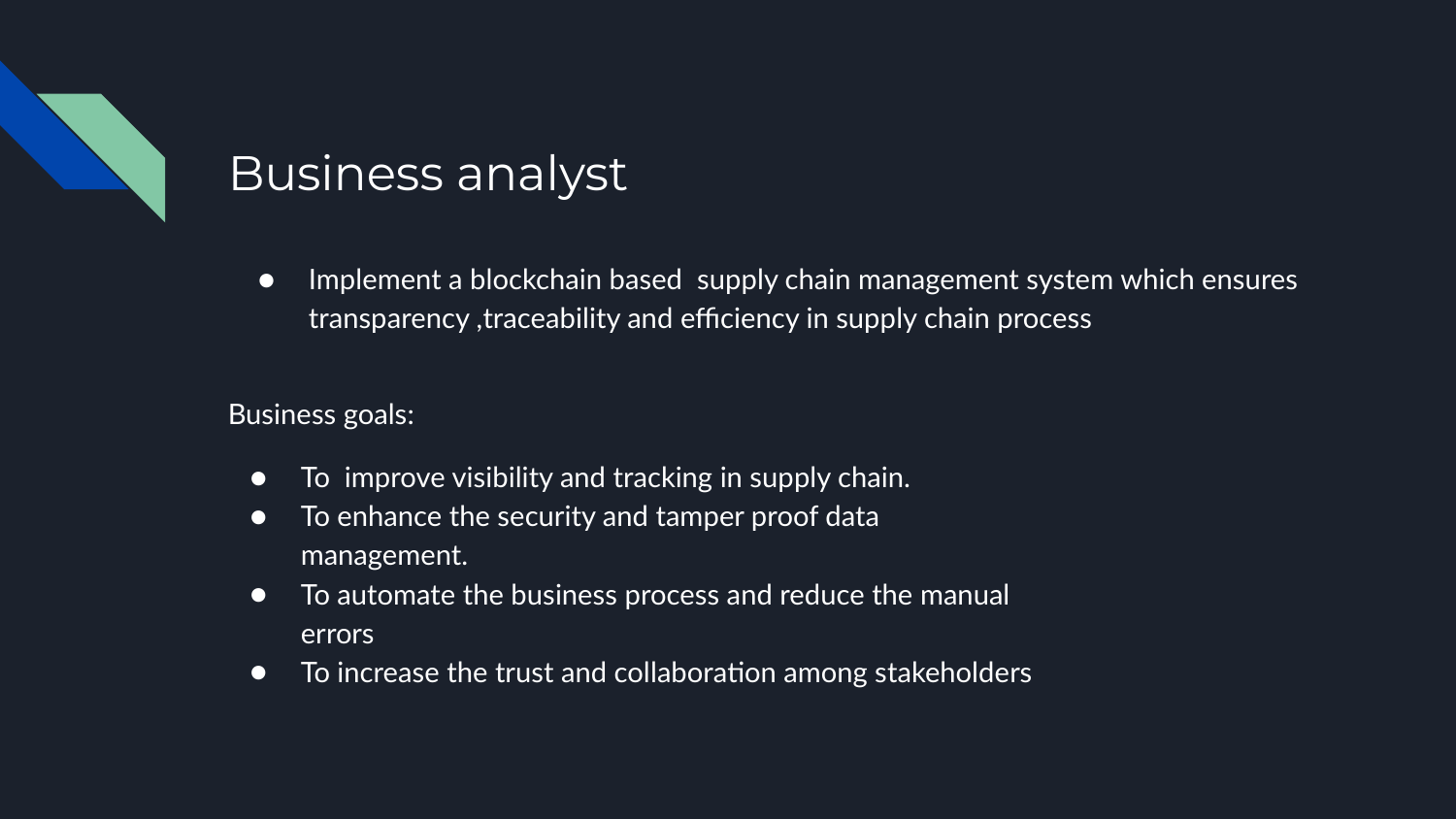

# Business analyst
Implement a blockchain based  supply chain management system which ensures transparency ,traceability and efficiency in supply chain process
Business goals:
To  improve visibility and tracking in supply chain.
To enhance the security and tamper proof data management.
To automate the business process and reduce the manual errors
To increase the trust and collaboration among stakeholders